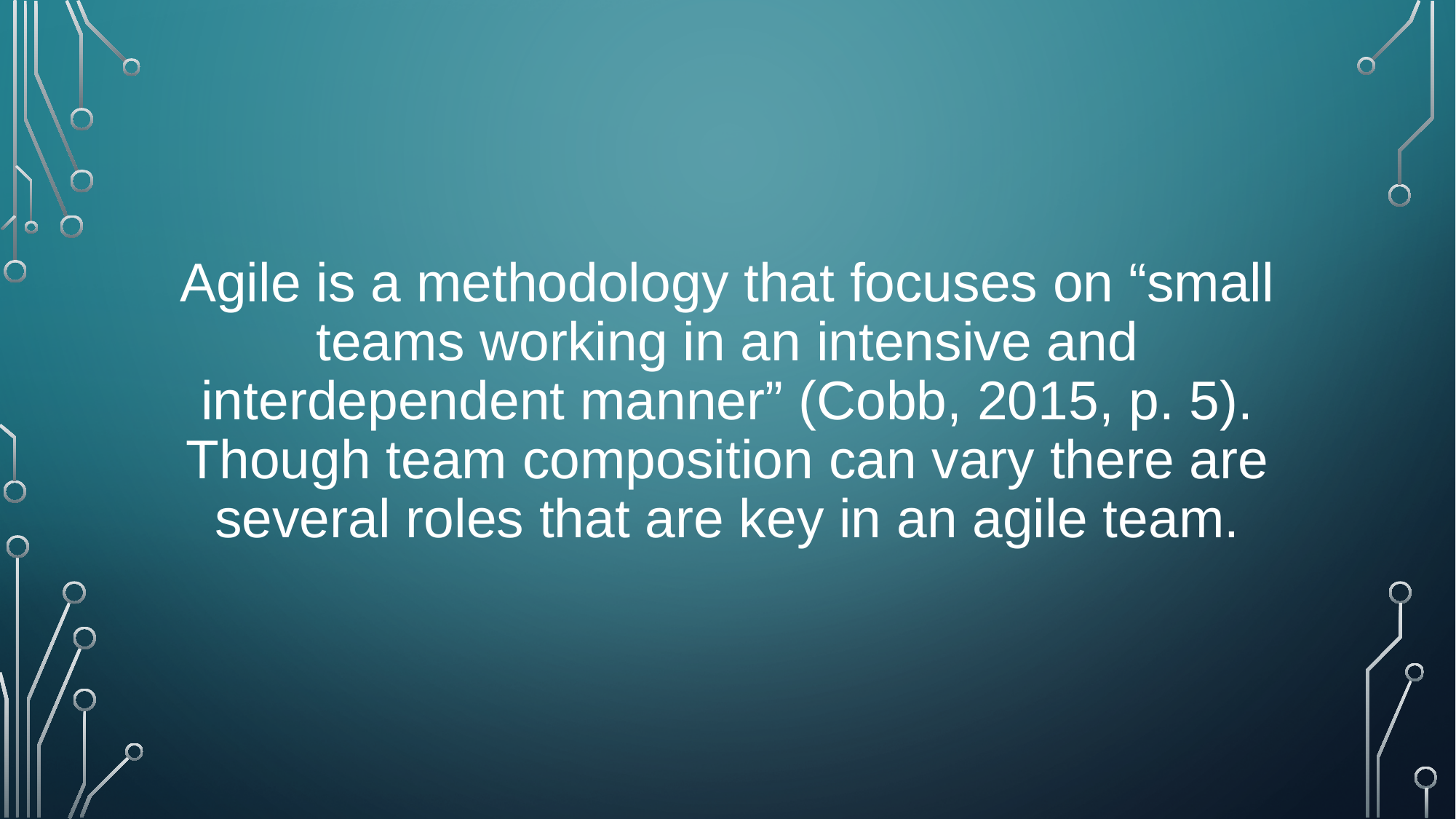

# Agile is a methodology that focuses on “small teams working in an intensive and interdependent manner” (Cobb, 2015, p. 5). Though team composition can vary there are several roles that are key in an agile team.